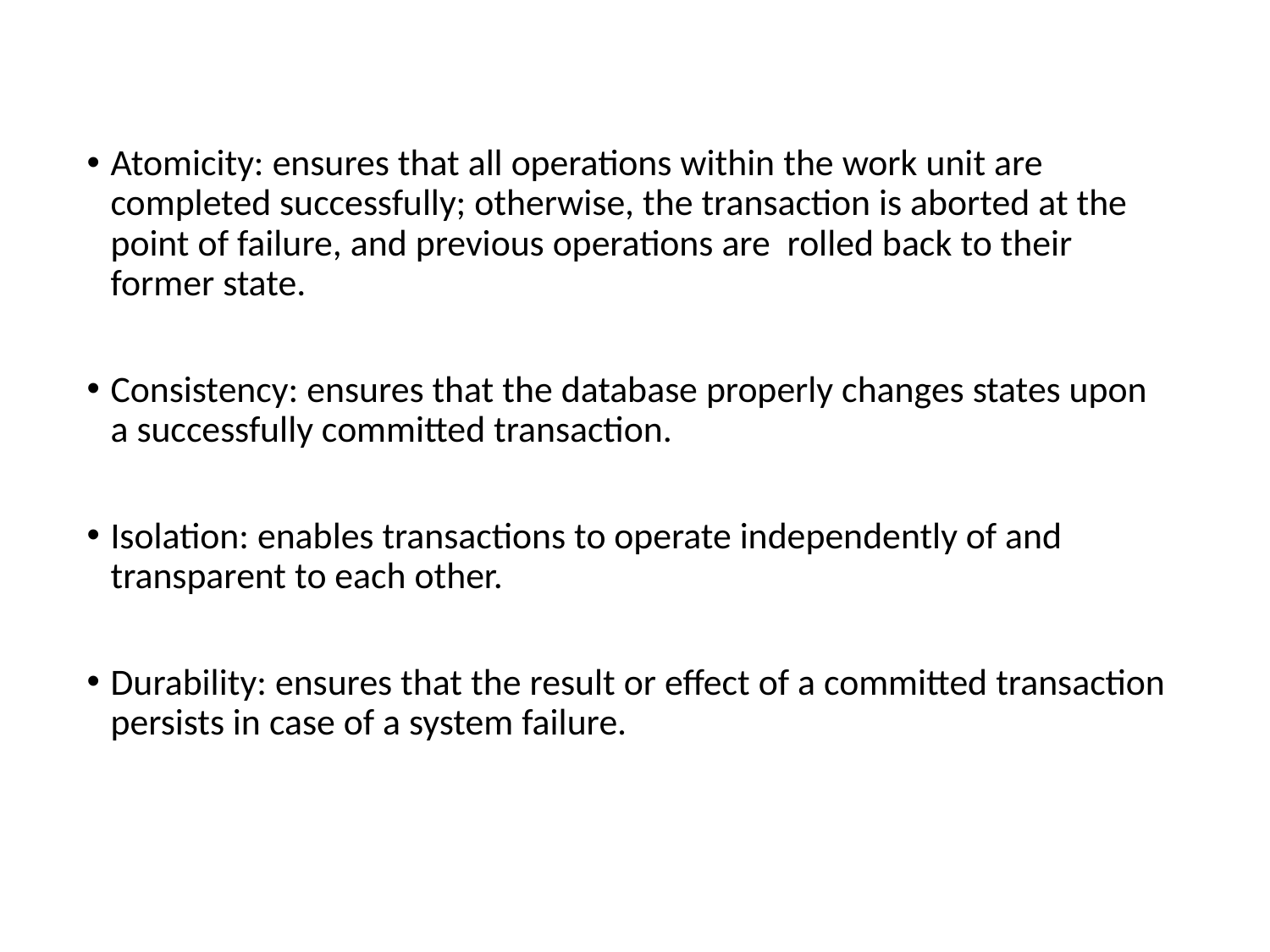

Atomicity: ensures that all operations within the work unit are completed successfully; otherwise, the transaction is aborted at the point of failure, and previous operations are  rolled back to their former state.

Consistency: ensures that the database properly changes states upon a successfully committed transaction.

Isolation: enables transactions to operate independently of and transparent to each other.

Durability: ensures that the result or effect of a committed transaction persists in case of a system failure.